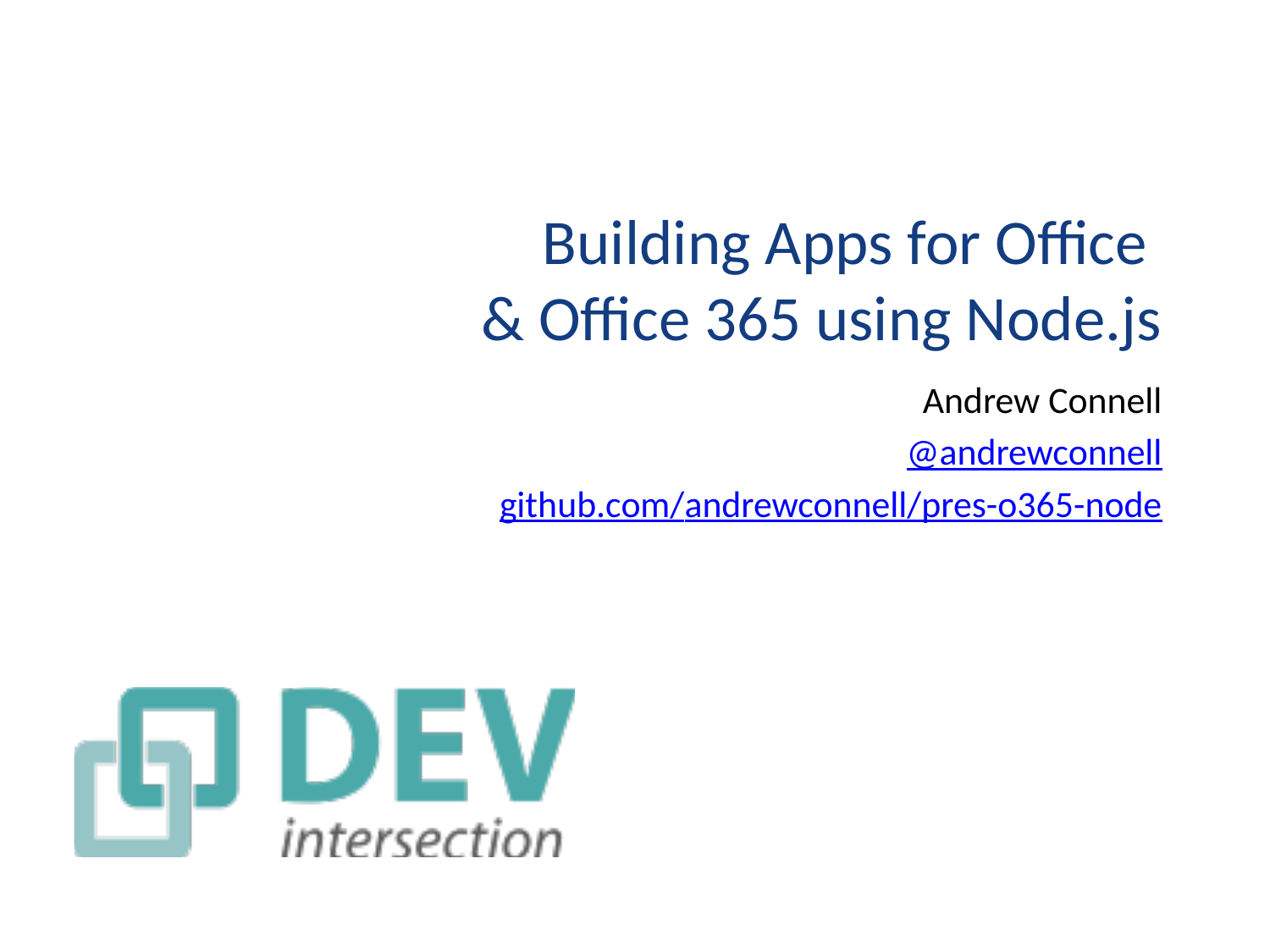

# Building Apps for Office & Office 365 using Node.js
Andrew Connell
@andrewconnell
github.com/andrewconnell/pres-o365-node